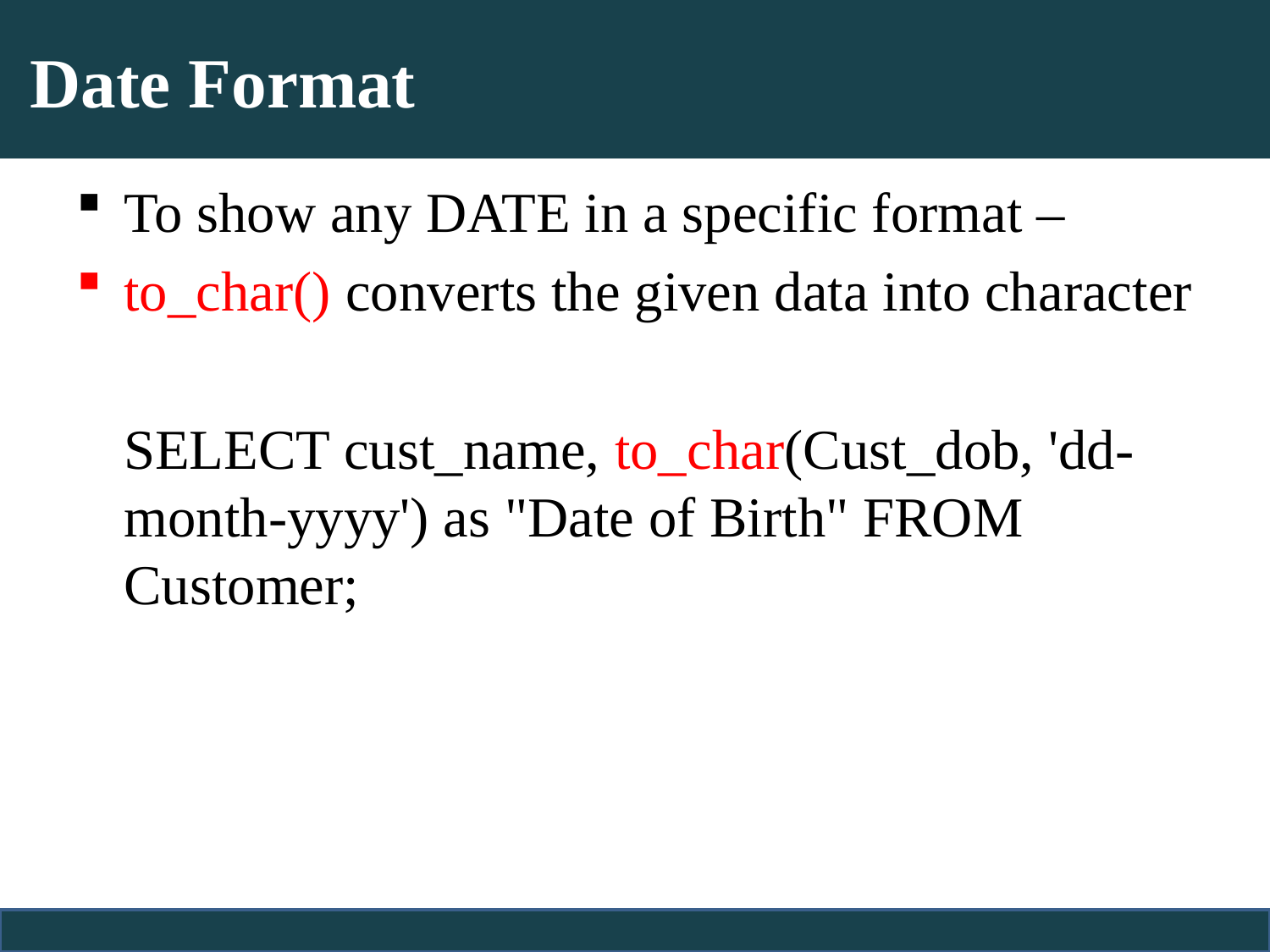

# Date Format
To show any DATE in a specific format –
to_char() converts the given data into character

	SELECT cust_name, to_char(Cust_dob, 'dd-month-yyyy') as "Date of Birth" FROM Customer;